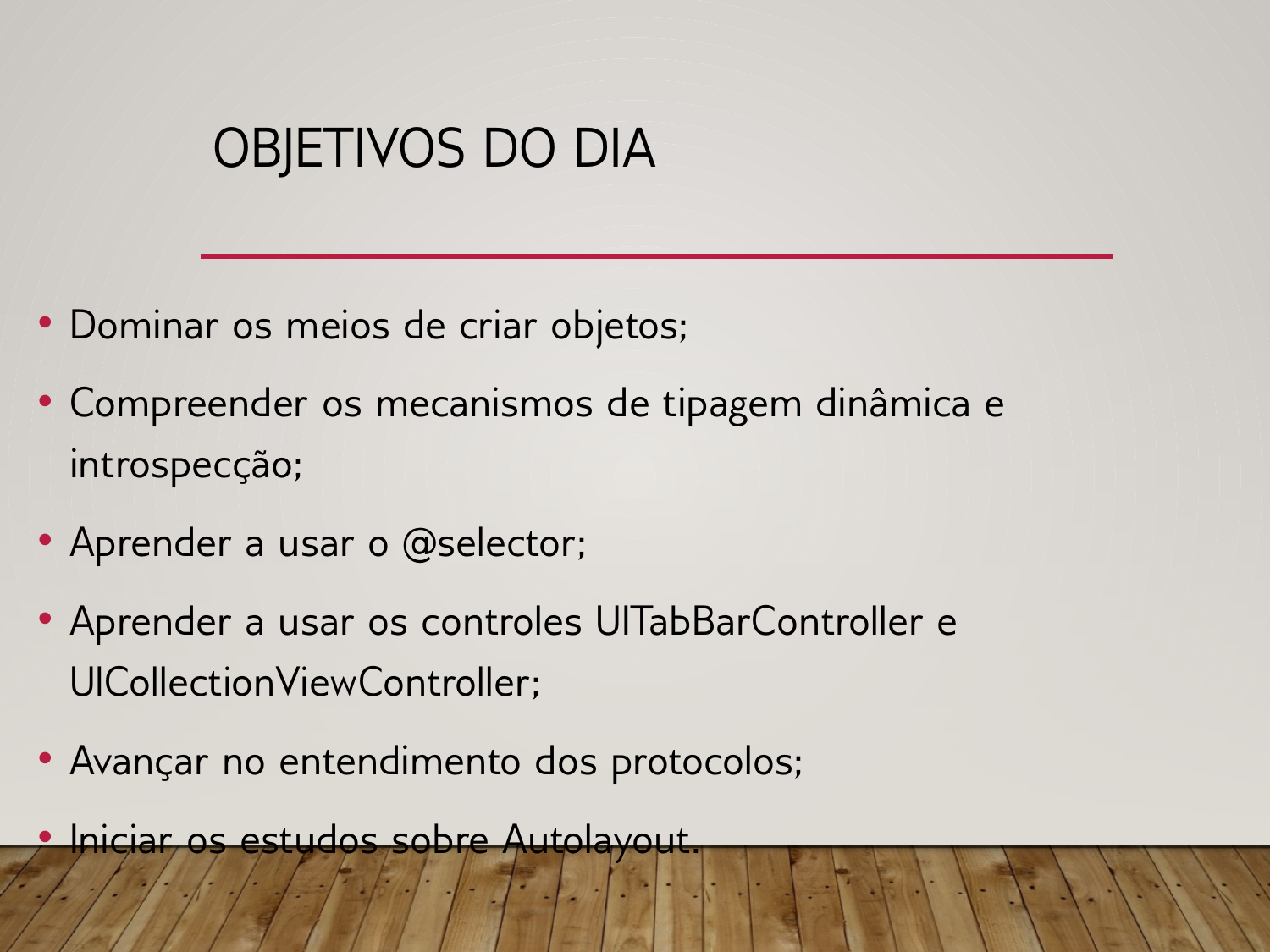

# Objetivos do dia
Dominar os meios de criar objetos;
Compreender os mecanismos de tipagem dinâmica e introspecção;
Aprender a usar o @selector;
Aprender a usar os controles UITabBarController e UICollectionViewController;
Avançar no entendimento dos protocolos;
Iniciar os estudos sobre Autolayout.